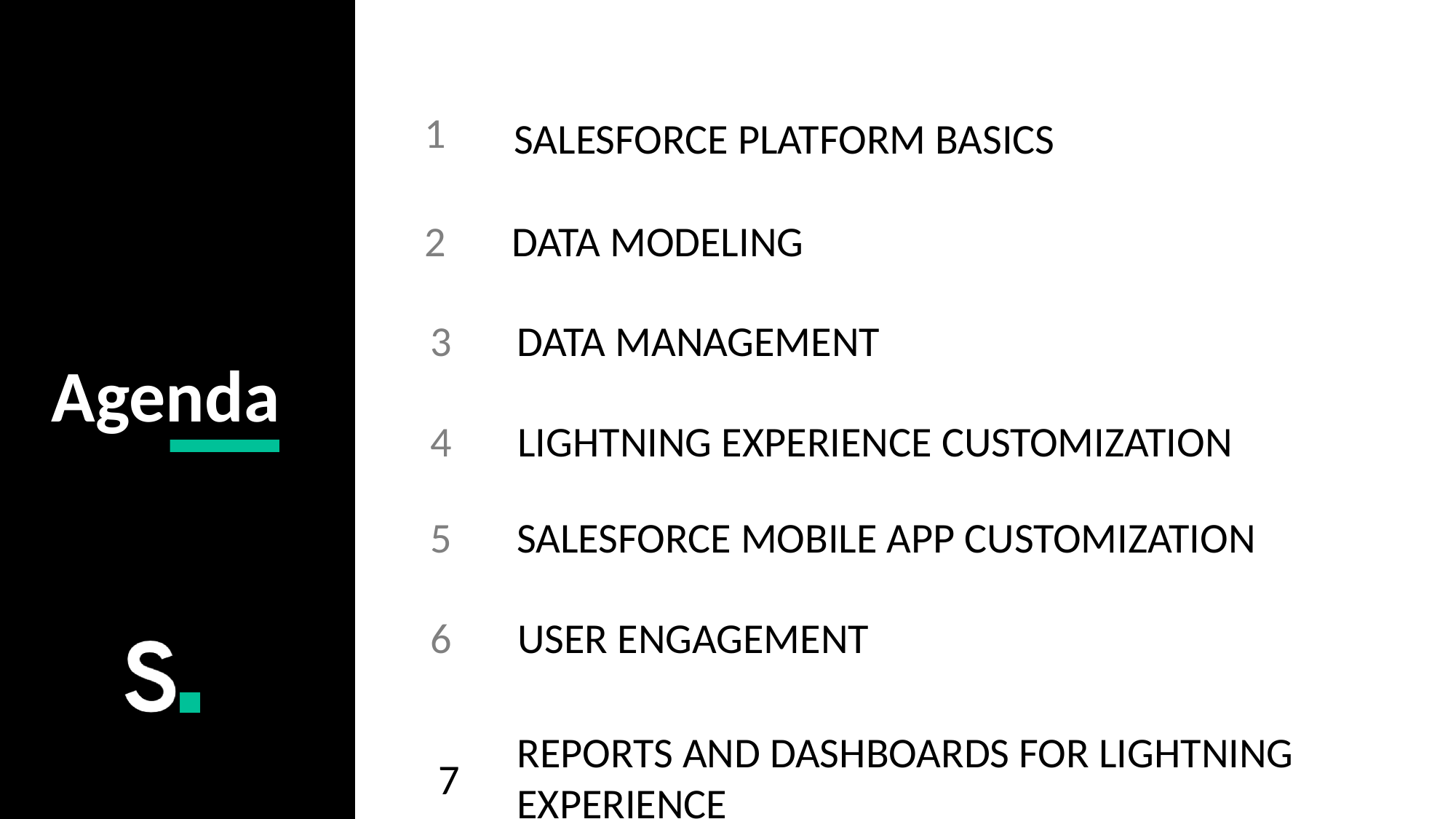

1
SALESFORCE PLATFORM BASICS
2
DATA MODELING
3
DATA MANAGEMENT
4
LIGHTNING EXPERIENCE CUSTOMIZATION
5
SALESFORCE MOBILE APP CUSTOMIZATION
6
USER ENGAGEMENT
REPORTS AND DASHBOARDS FOR LIGHTNING EXPERIENCE
7